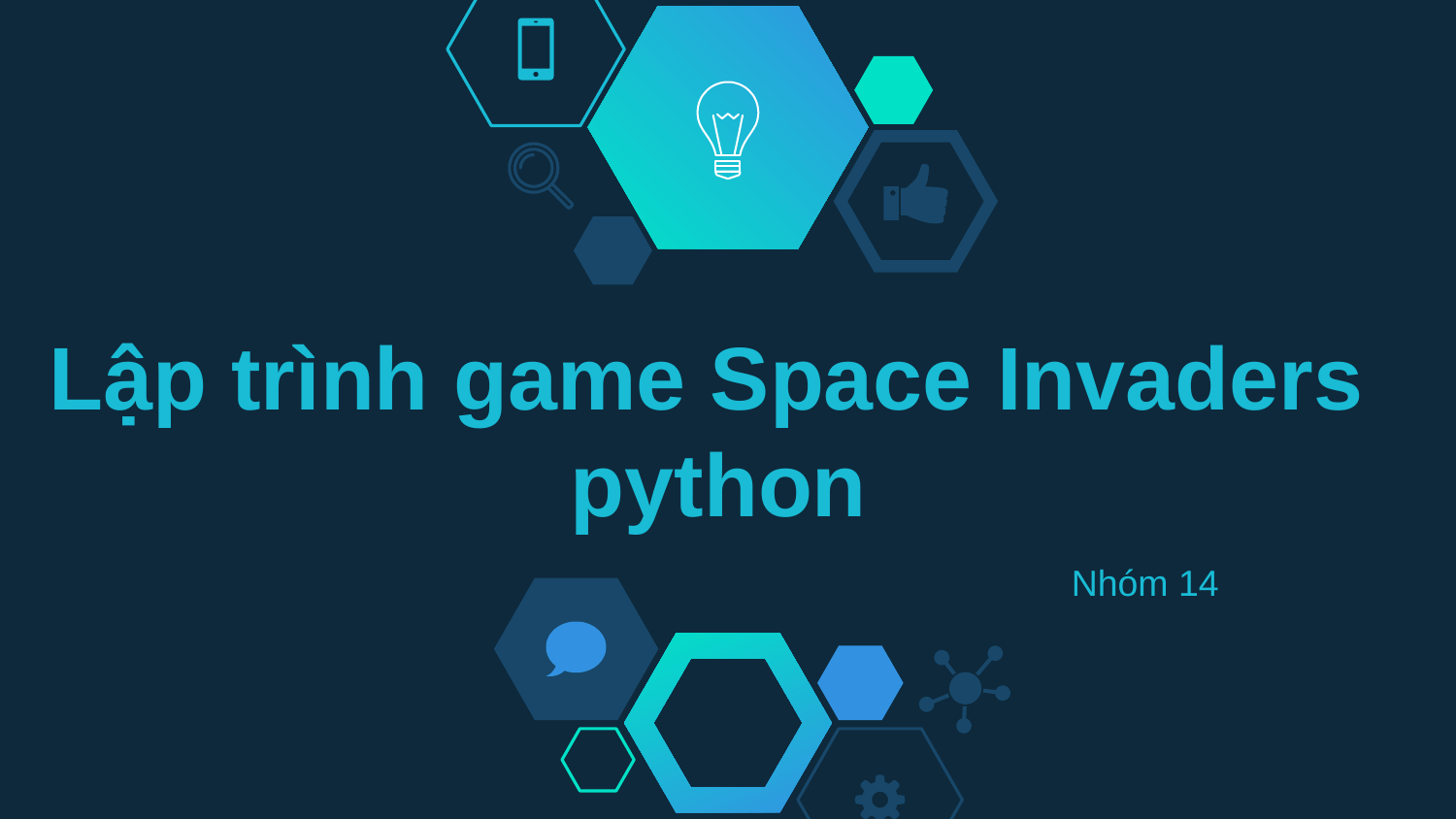

# Lập trình game Space Invaders python
Nhóm 14